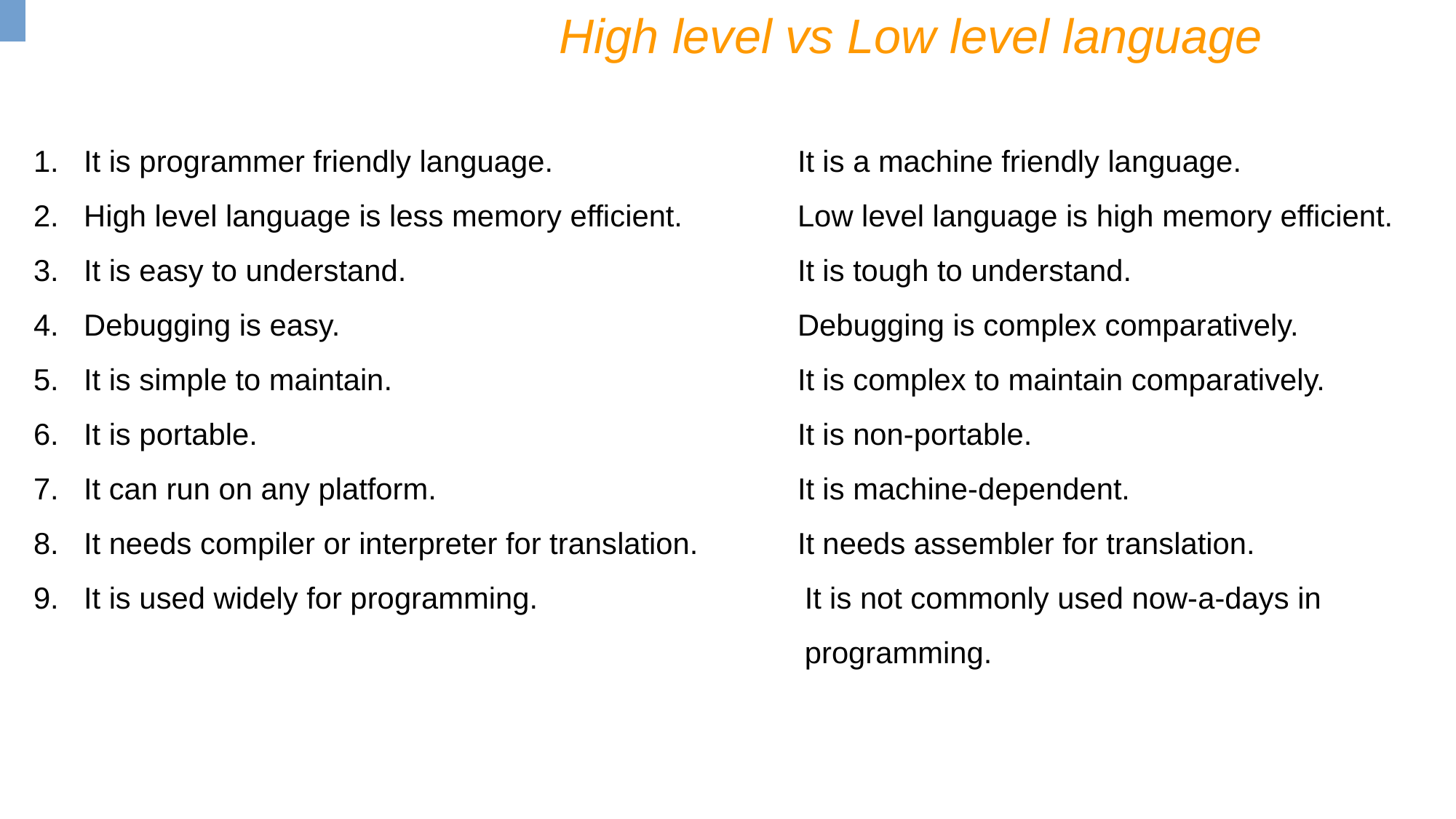

High level vs Low level language
1.   It is programmer friendly language.			It is a machine friendly language.
2.   High level language is less memory efficient.		Low level language is high memory efficient.
3.   It is easy to understand.				It is tough to understand.
4.   Debugging is easy.					Debugging is complex comparatively.
5.   It is simple to maintain.				It is complex to maintain comparatively.
6.   It is portable.					It is non-portable.
7.   It can run on any platform.				It is machine-dependent.
8.   It needs compiler or interpreter for translation.	It needs assembler for translation.
9.   It is used widely for programming.	It is not commonly used now-a-days in programming.